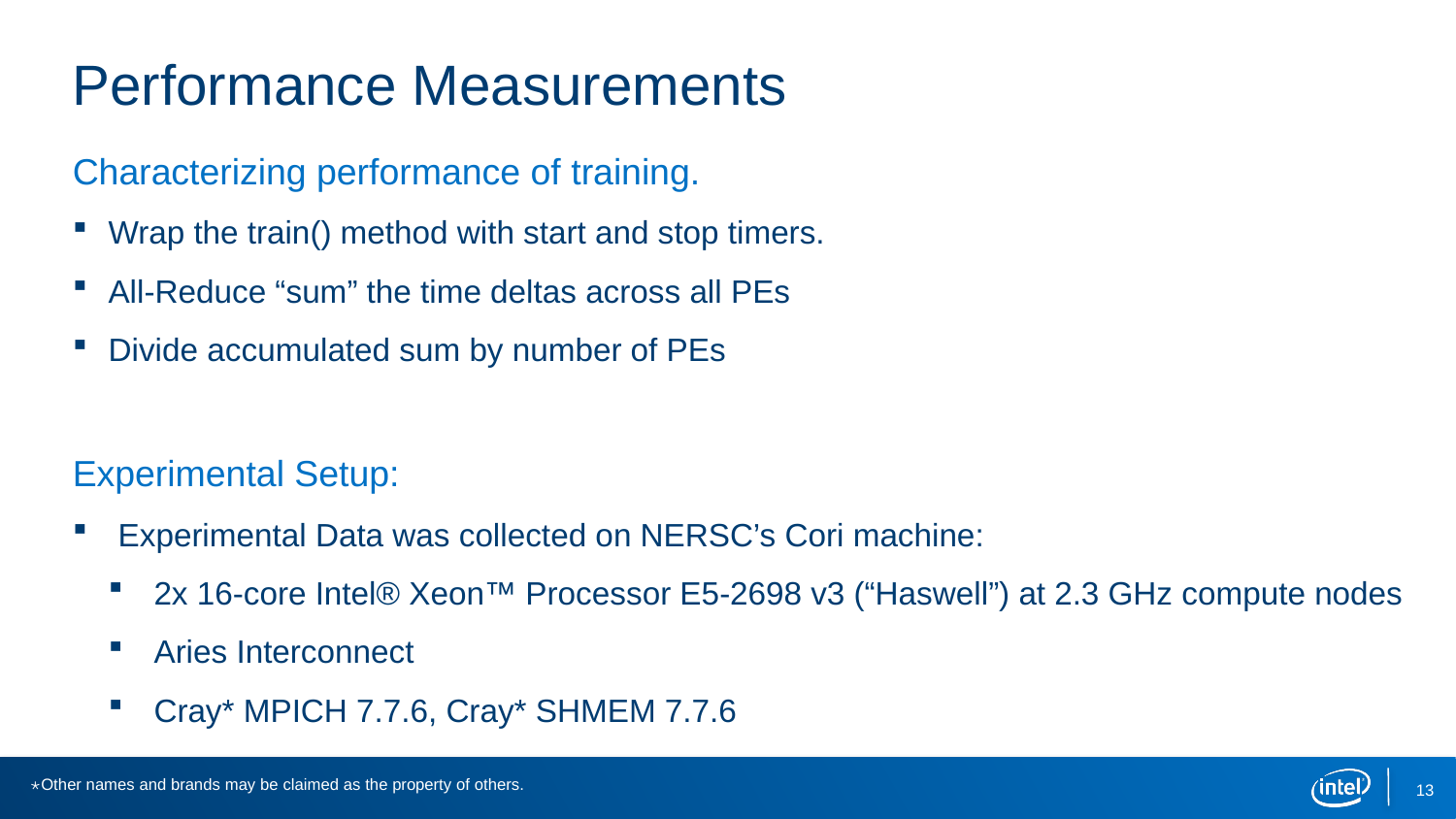

# Performance Measurements
Characterizing performance of training.
Wrap the train() method with start and stop timers.
All-Reduce “sum” the time deltas across all PEs
Divide accumulated sum by number of PEs

Experimental Setup:
Experimental Data was collected on NERSC’s Cori machine:
2x 16-core Intel® Xeon™ Processor E5-2698 v3 (“Haswell”) at 2.3 GHz compute nodes
Aries Interconnect
Cray* MPICH 7.7.6, Cray* SHMEM 7.7.6

⋆Other names and brands may be claimed as the property of others.
13